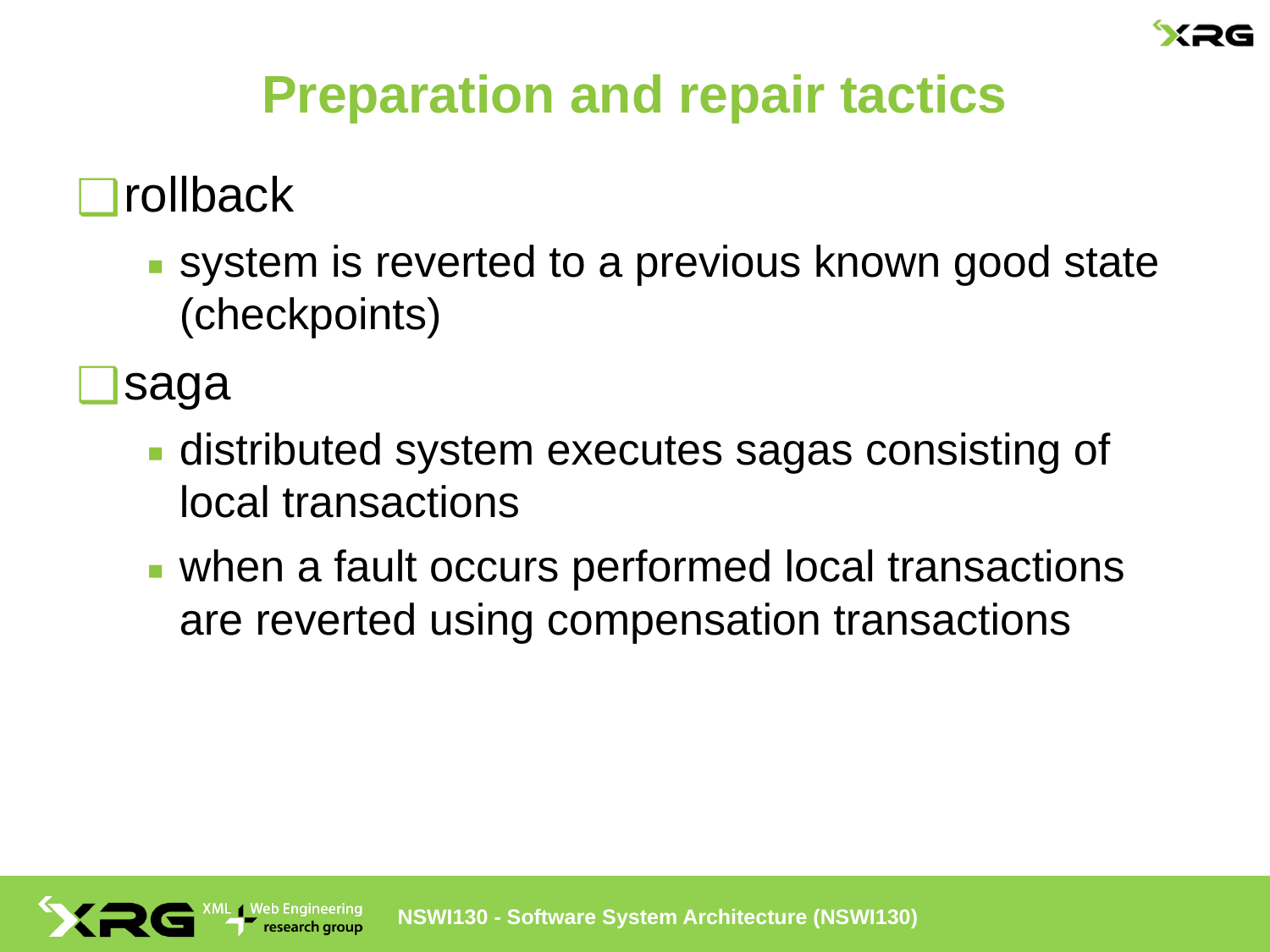

# Preparation and repair tactics
rollback
system is reverted to a previous known good state (checkpoints)
saga
distributed system executes sagas consisting of local transactions
when a fault occurs performed local transactions are reverted using compensation transactions
NSWI130 - Software System Architecture (NSWI130)